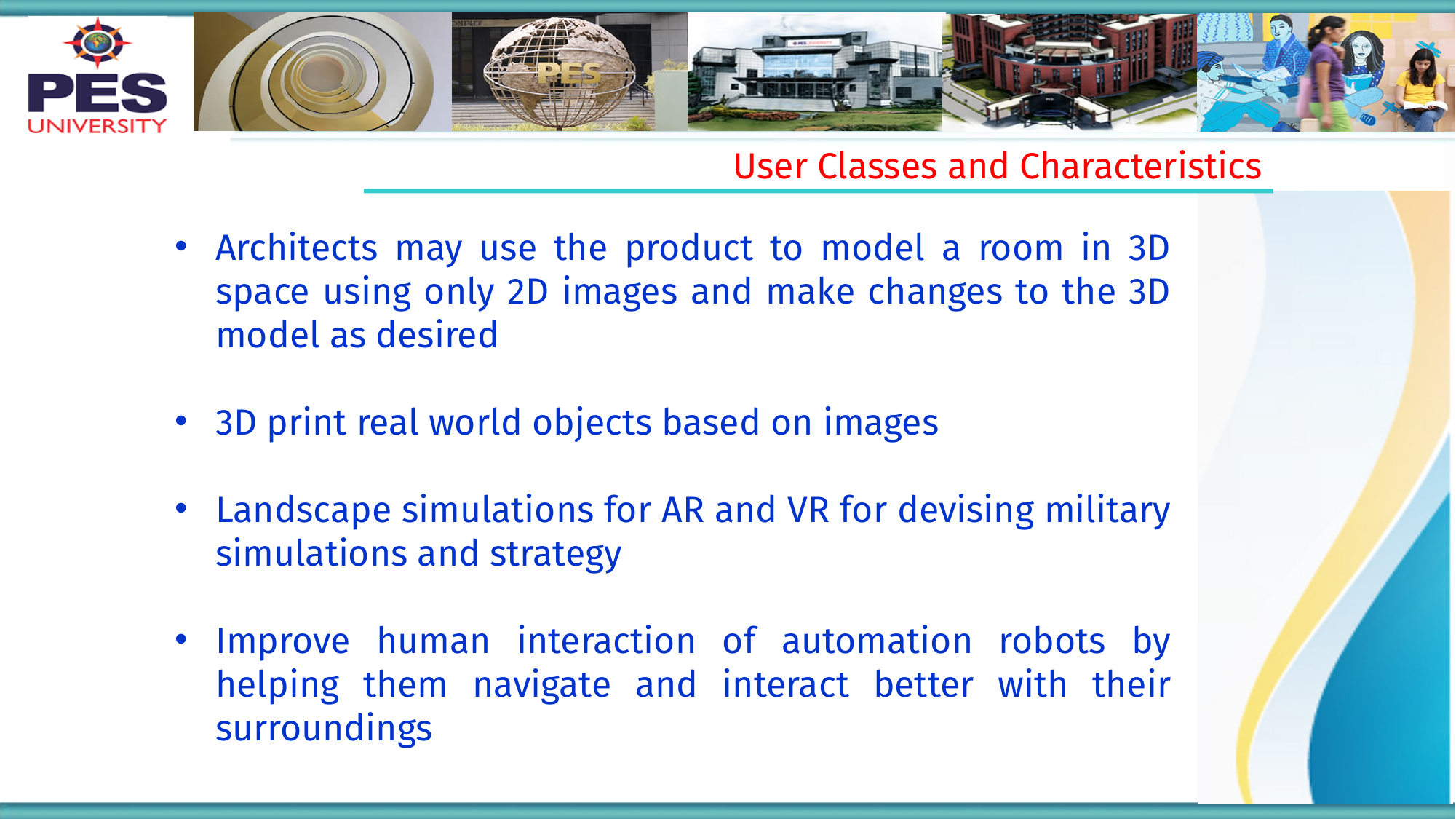

User Classes and Characteristics

Architects may use the product to model a room in 3D space using only 2D images and make changes to the 3D model as desired

3D print real world objects based on images

Landscape simulations for AR and VR for devising military simulations and strategy

Improve human interaction of automation robots by helping them navigate and interact better with their surroundings